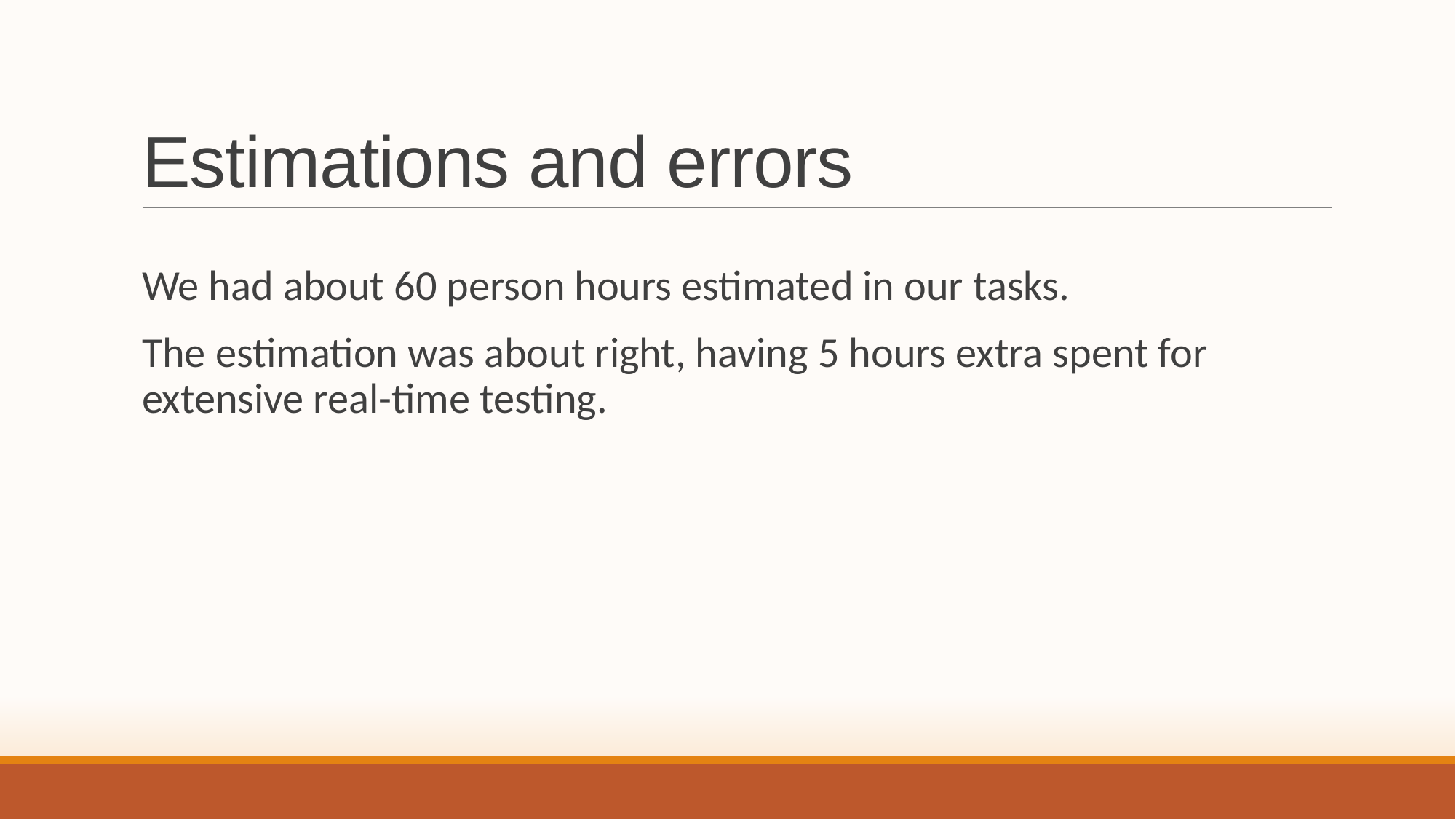

# Estimations and errors

We had about 60 person hours estimated in our tasks.
The estimation was about right, having 5 hours extra spent for extensive real-time testing.